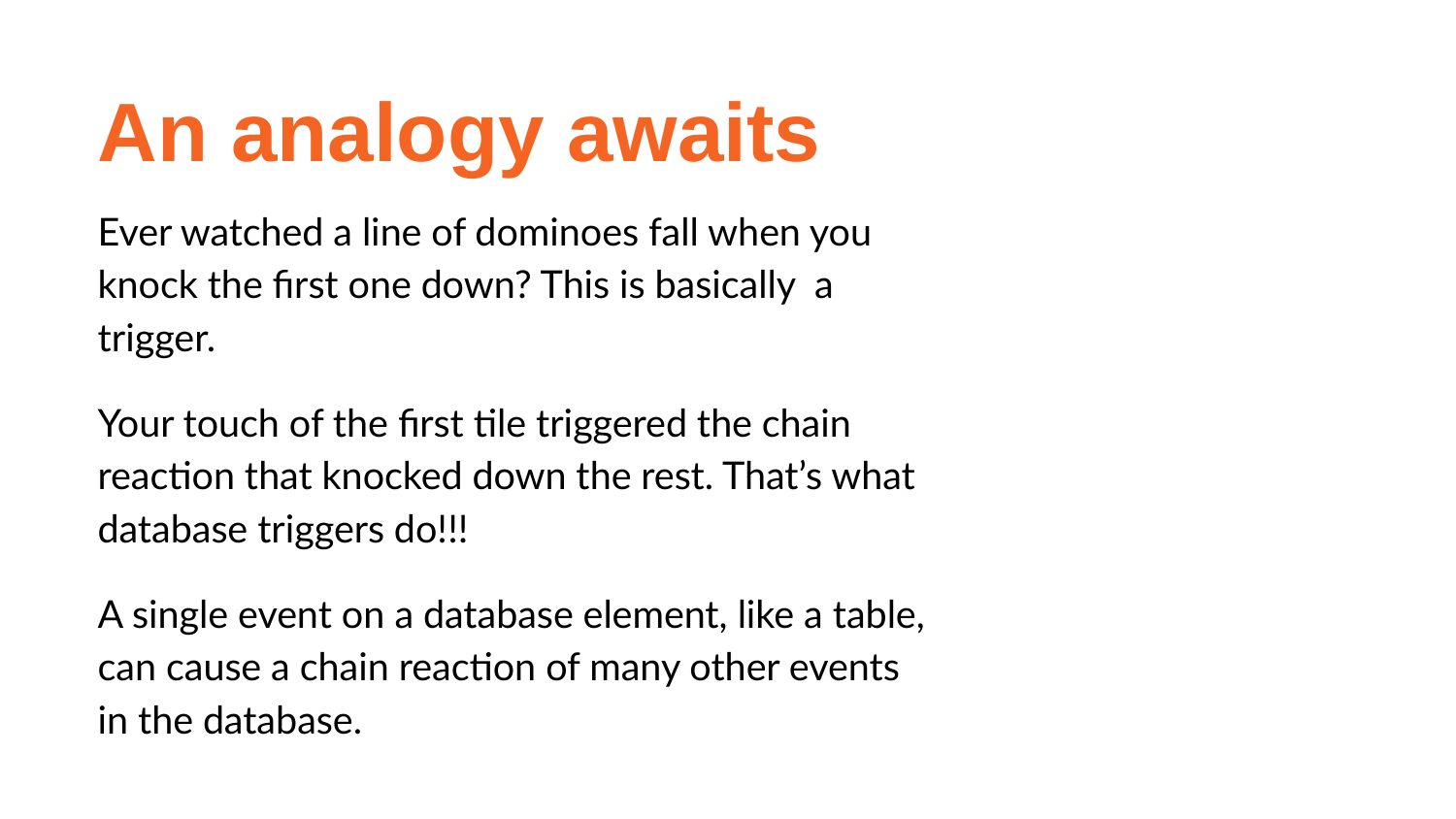

An analogy awaits
Ever watched a line of dominoes fall when you knock the first one down? This is basically  a trigger.
Your touch of the first tile triggered the chain reaction that knocked down the rest. That’s what database triggers do!!!
A single event on a database element, like a table, can cause a chain reaction of many other events in the database.